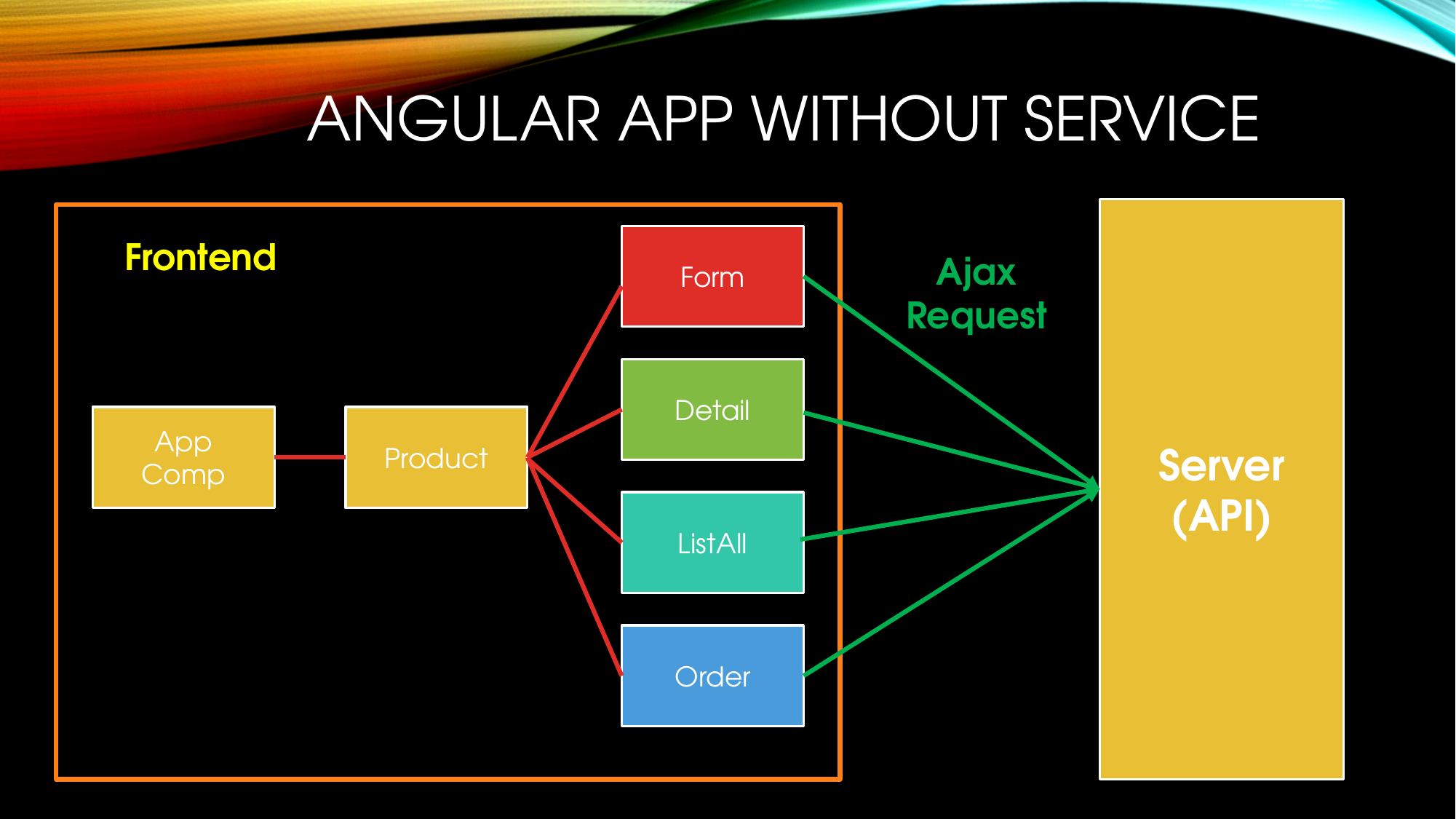

# Angular App without Service
Server
(API)

Frontend
Form
Ajax
Request
Detail
Product
App
Comp
ListAll
Order